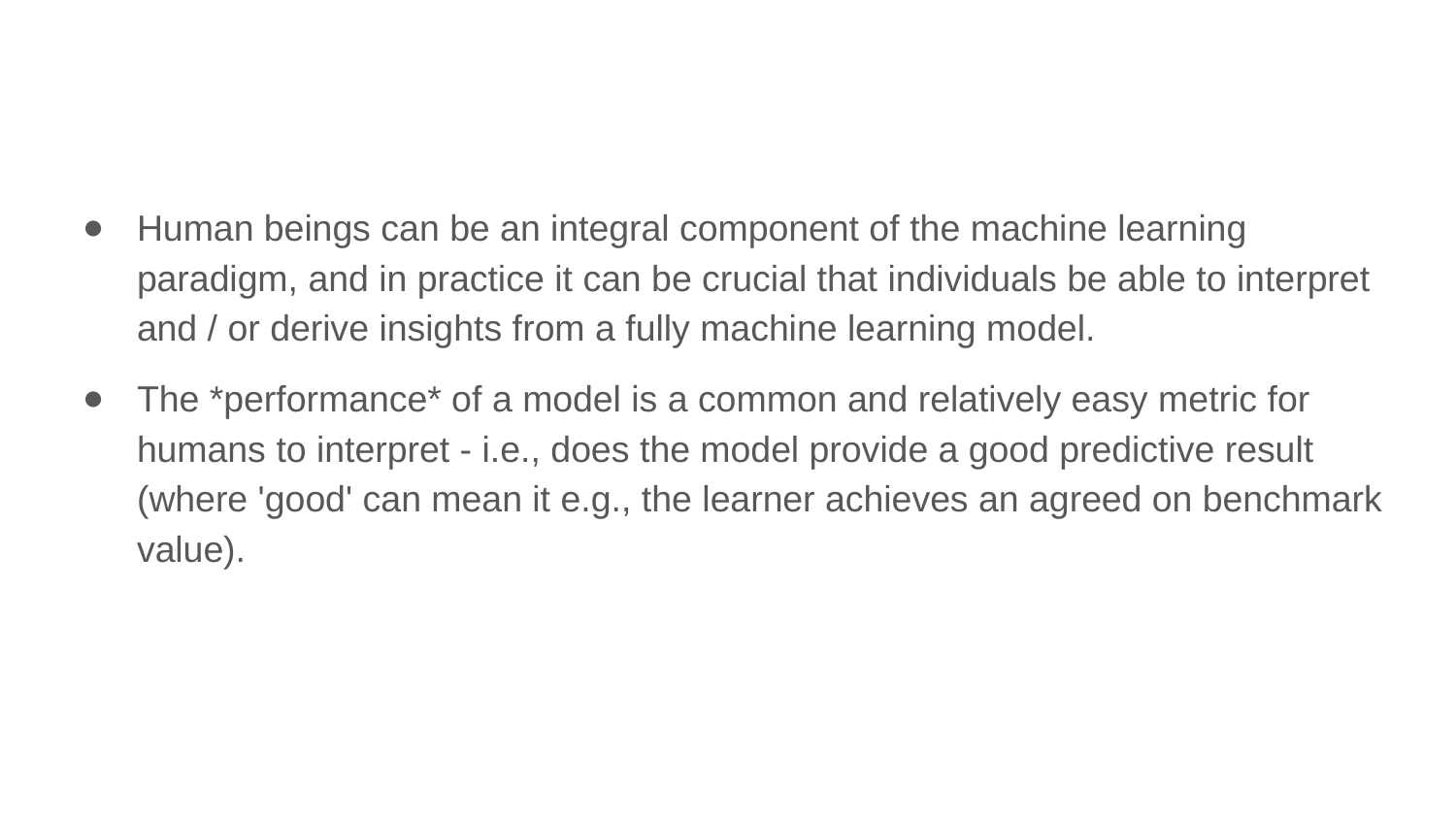

Human beings can be an integral component of the machine learning paradigm, and in practice it can be crucial that individuals be able to interpret and / or derive insights from a fully machine learning model.
The *performance* of a model is a common and relatively easy metric for humans to interpret - i.e., does the model provide a good predictive result (where 'good' can mean it e.g., the learner achieves an agreed on benchmark value).